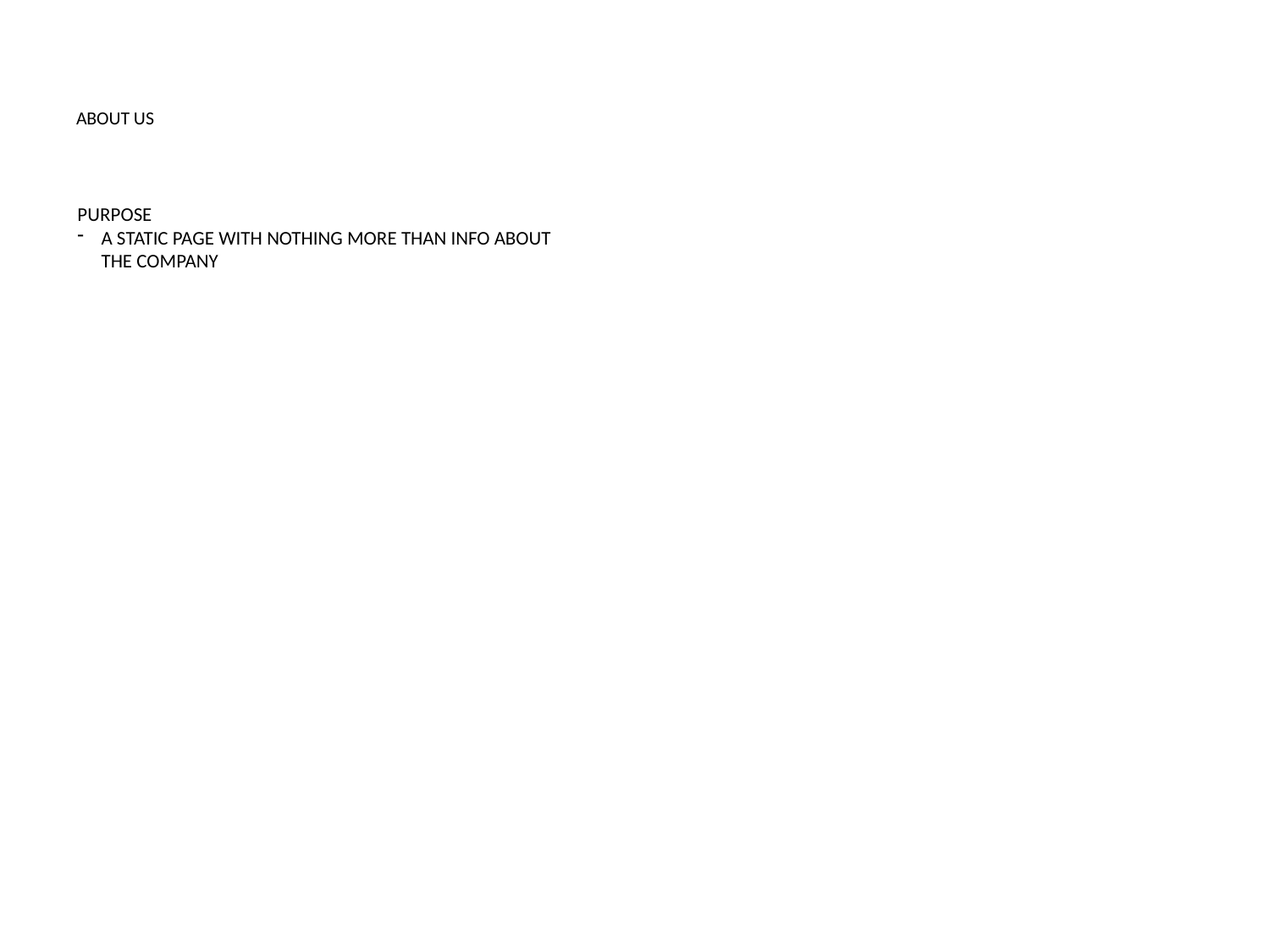

# ABOUT US
PURPOSE
A STATIC PAGE WITH NOTHING MORE THAN INFO ABOUT THE COMPANY